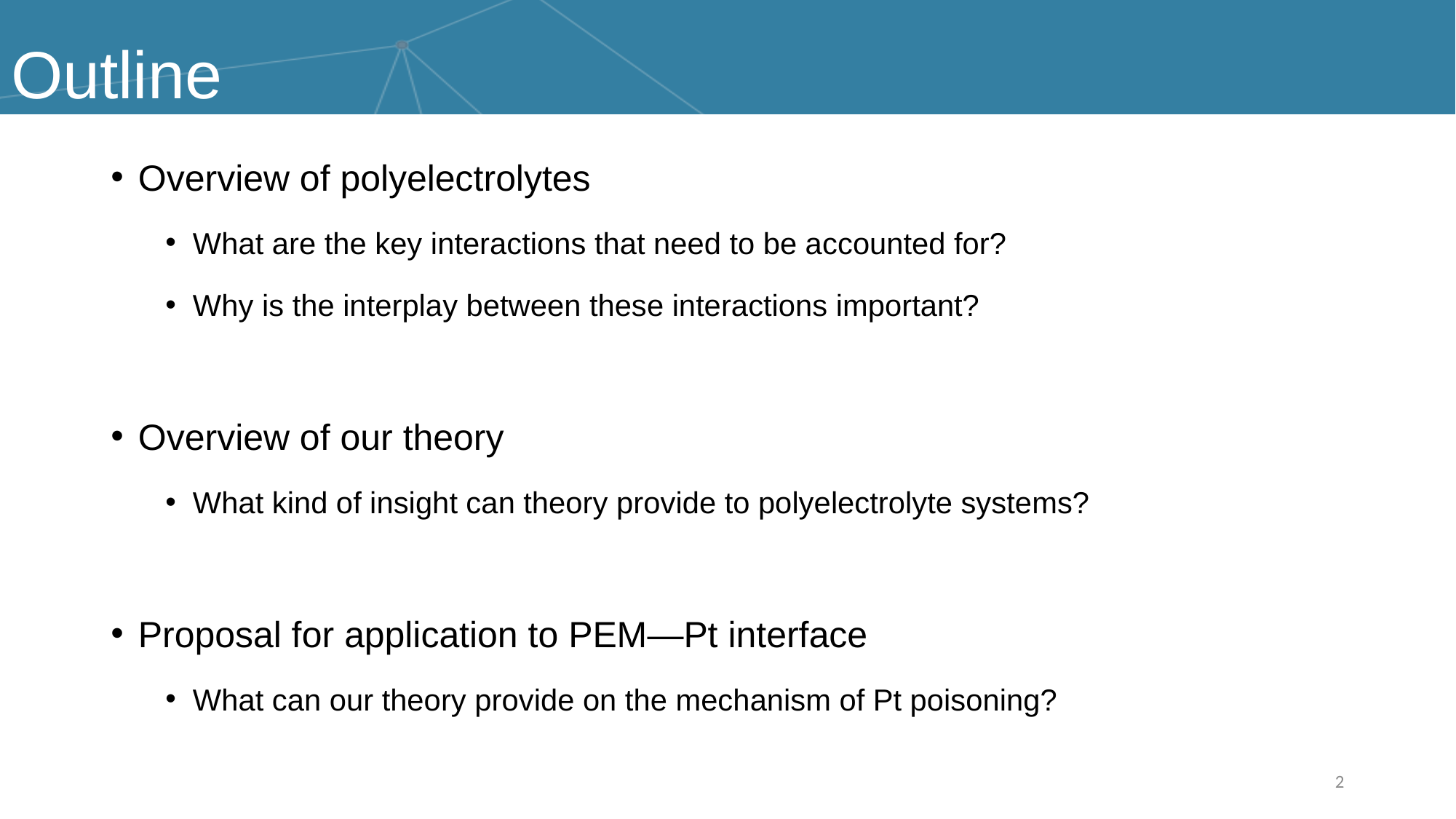

# Outline
Overview of polyelectrolytes
What are the key interactions that need to be accounted for?
Why is the interplay between these interactions important?

Overview of our theory
What kind of insight can theory provide to polyelectrolyte systems?

Proposal for application to PEM—Pt interface
What can our theory provide on the mechanism of Pt poisoning?
2